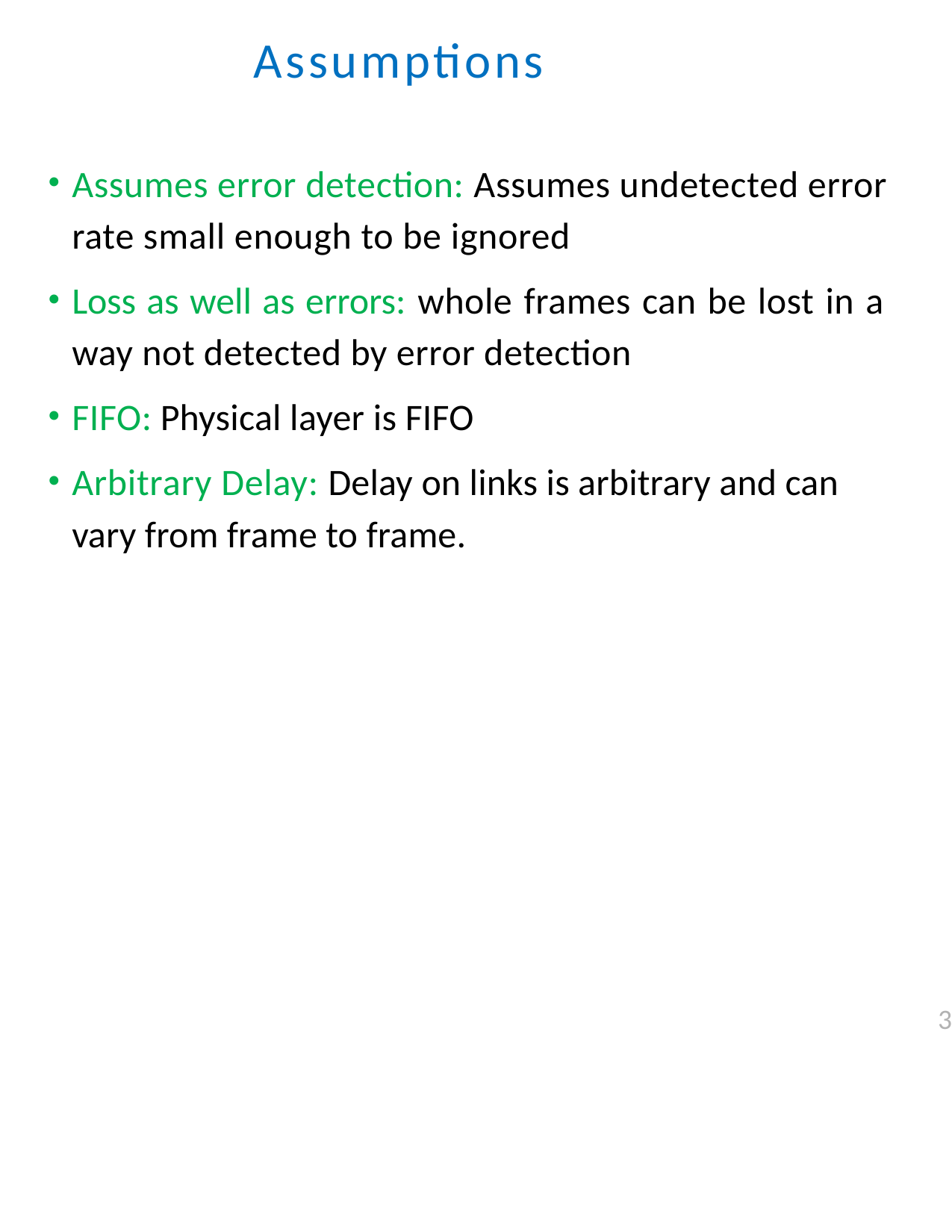

Assumptions

Assumes error detection: Assumes undetected error rate small enough to be ignored
Loss as well as errors: whole frames can be lost in a way not detected by error detection
FIFO: Physical layer is FIFO
Arbitrary Delay: Delay on links is arbitrary and can vary from frame to frame.
3